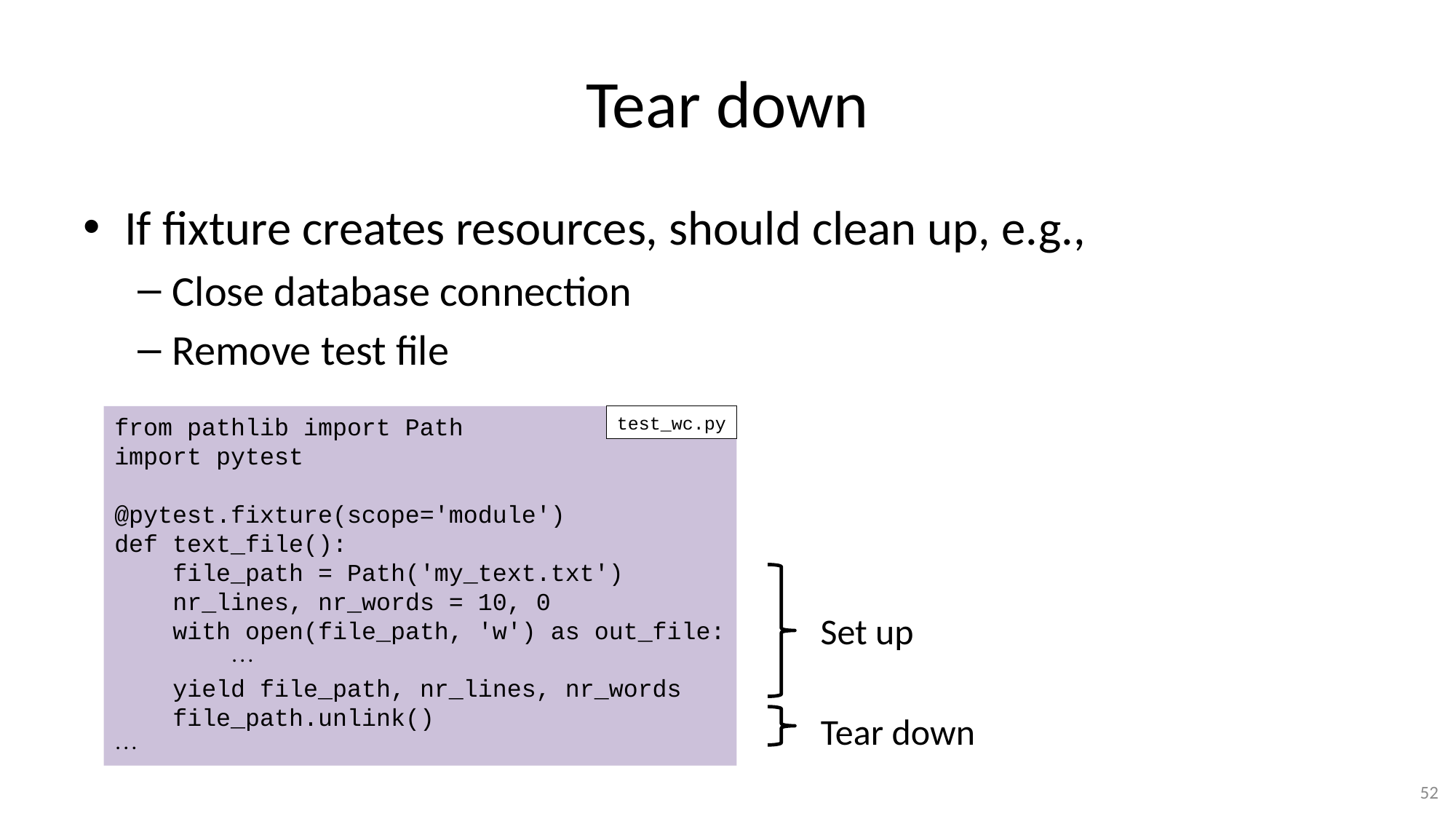

# Tear down
If fixture creates resources, should clean up, e.g.,
Close database connection
Remove test file
from pathlib import Path
import pytest

@pytest.fixture(scope='module')
def text_file():
    file_path = Path('my_text.txt')
    nr_lines, nr_words = 10, 0
    with open(file_path, 'w') as out_file:
        …
    yield file_path, nr_lines, nr_words
    file_path.unlink()
…
test_wc.py

Set up
Tear down

52